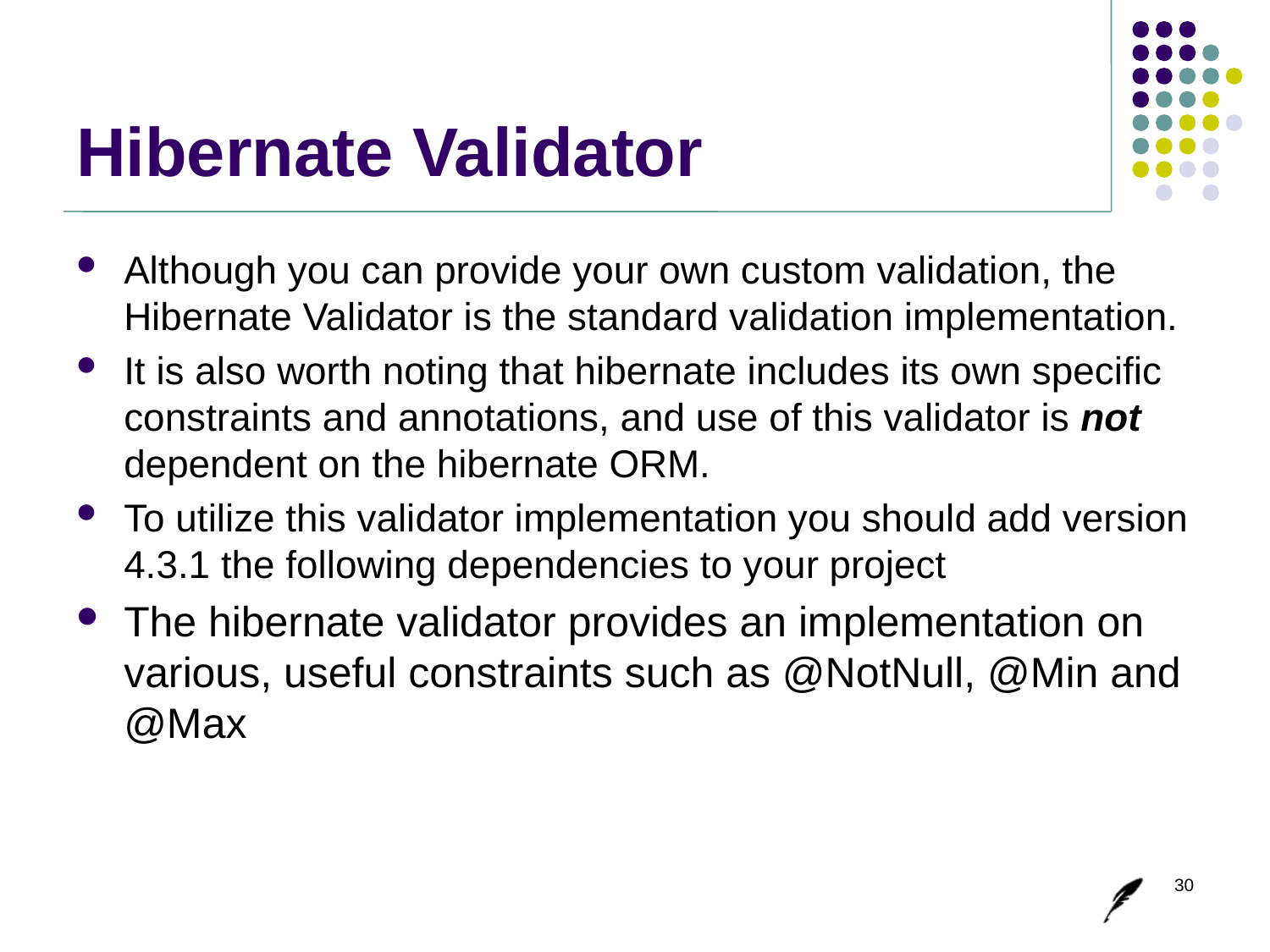

# Hibernate Validator
Although you can provide your own custom validation, the Hibernate Validator is the standard validation implementation.
It is also worth noting that hibernate includes its own specific constraints and annotations, and use of this validator is not dependent on the hibernate ORM.
To utilize this validator implementation you should add version 4.3.1 the following dependencies to your project
The hibernate validator provides an implementation on various, useful constraints such as @NotNull, @Min and @Max
30